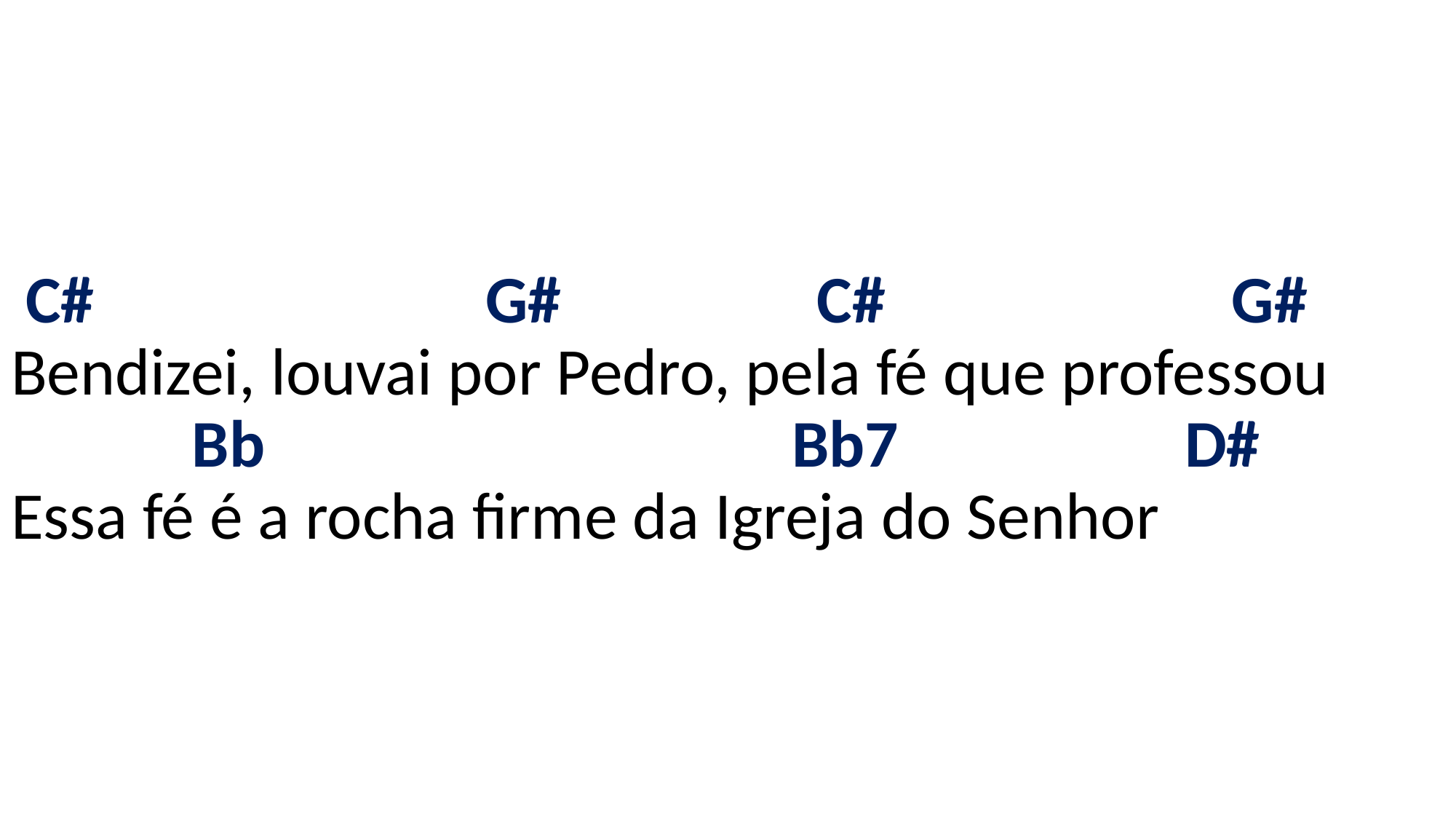

# C#                          G#                 C#                       G# Bendizei, louvai por Pedro, pela fé que professou Bb                                   Bb7                   D# Essa fé é a rocha firme da Igreja do Senhor